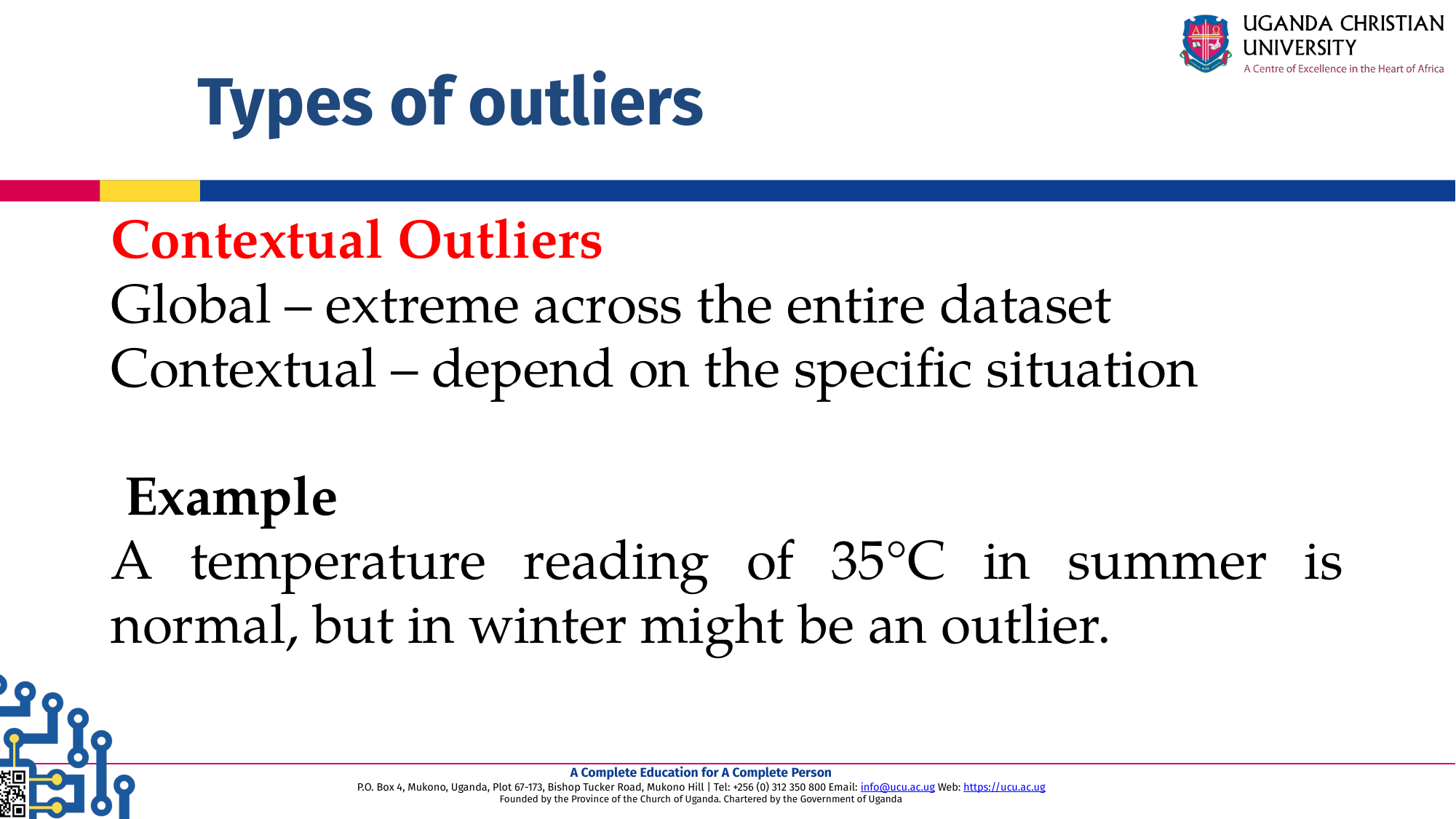

# Types of outliers
Contextual Outliers
Global – extreme across the entire dataset
Contextual – depend on the specific situation

 Example
A temperature reading of 35°C in summer is normal, but in winter might be an outlier.